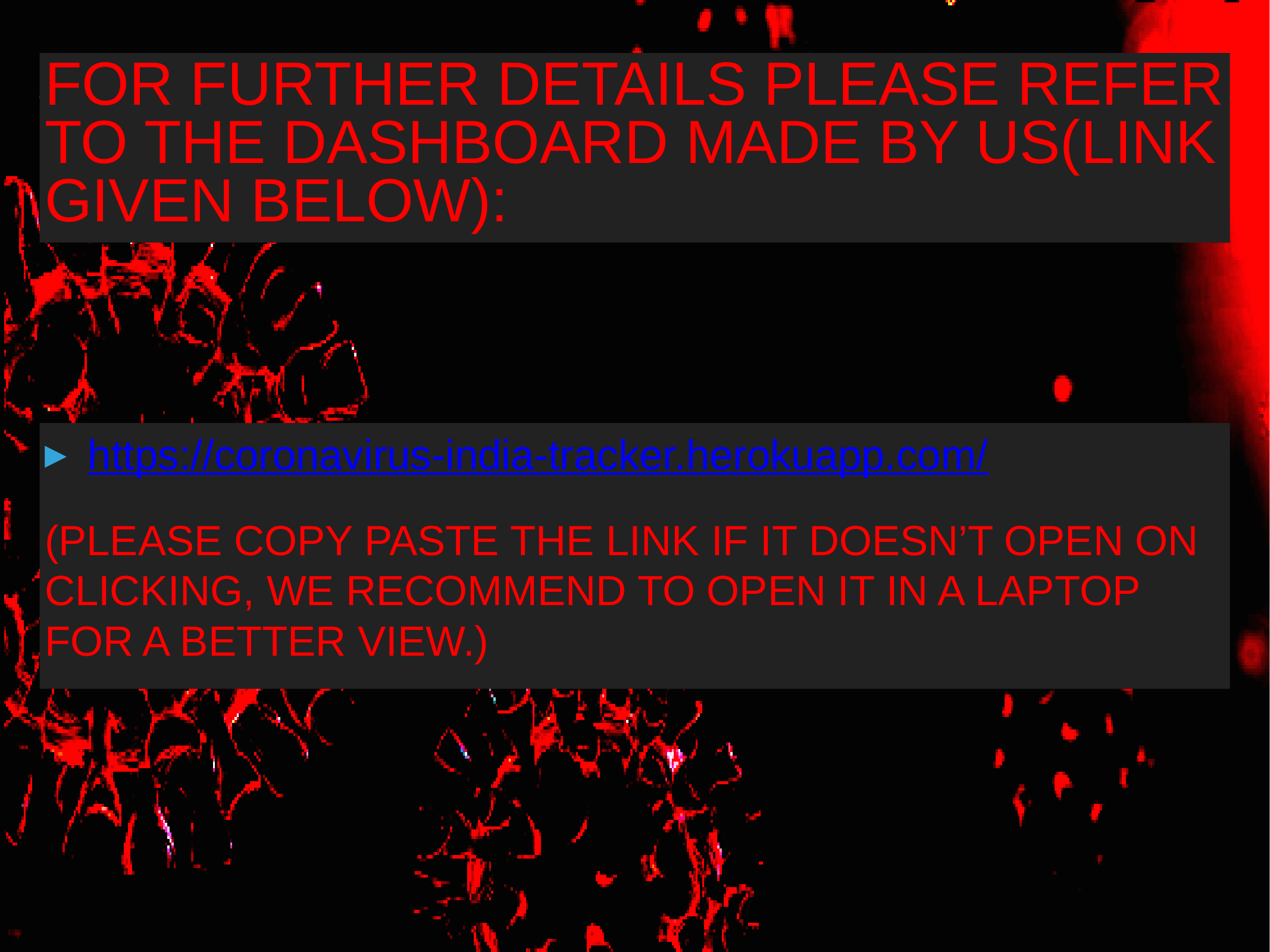

# For further details PLEASE REFER TO the dashboard made by us(link given below):
https://coronavirus-india-tracker.herokuapp.com/
(PLEASE COPY PASTE THE LINK IF IT DOESN’T OPEN ON CLICKING, WE RECOMMEND TO OPEN IT IN A LAPTOP FOR A BETTER VIEW.)